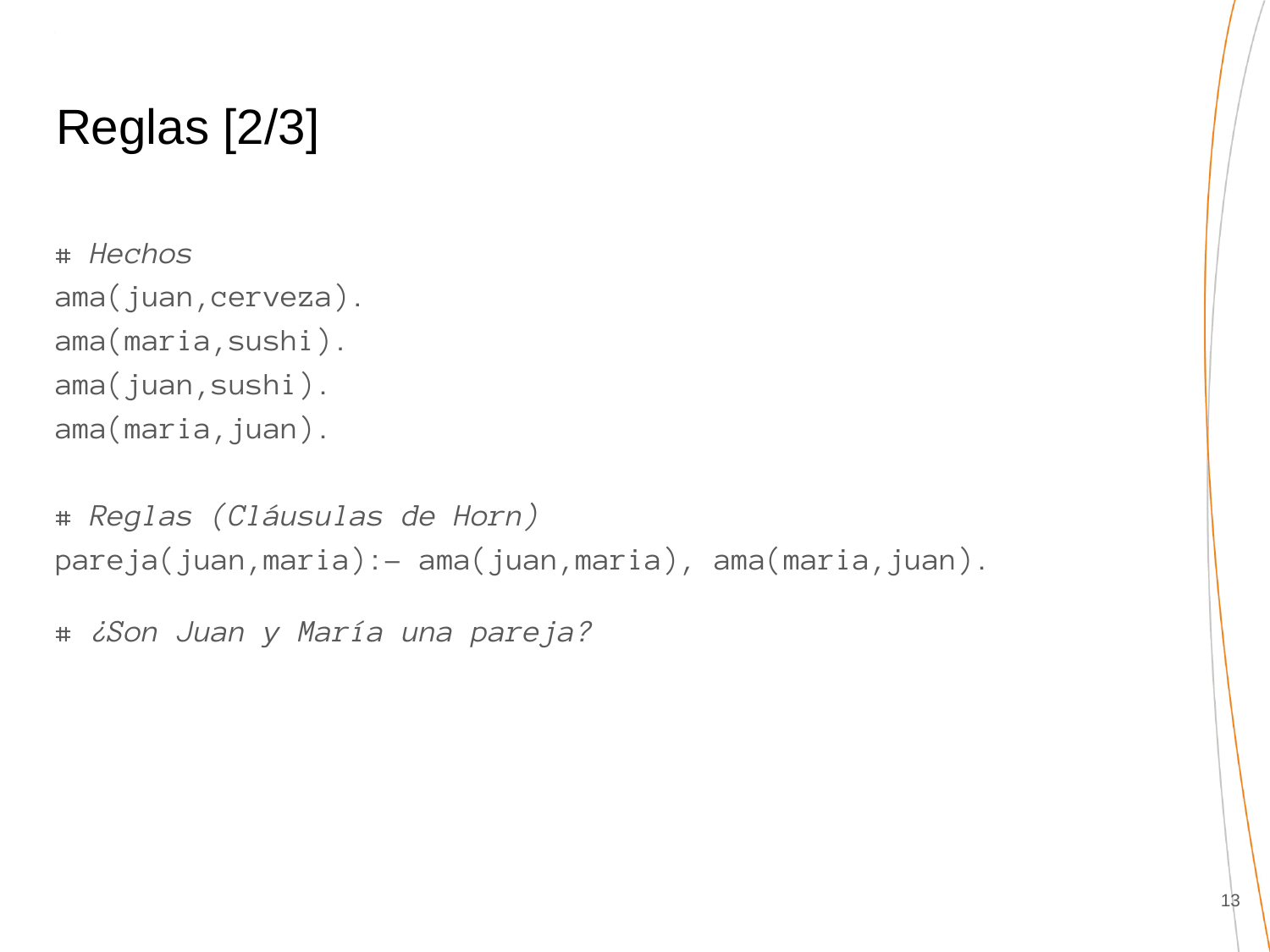

# Reglas [2/3]
# Hechos ama(juan,cerveza). ama(maria,sushi). ama(juan,sushi). ama(maria,juan).
# Reglas (Cláusulas de Horn)
pareja(juan,maria):- ama(juan,maria), ama(maria,juan).
# ¿Son Juan y María una pareja?

13